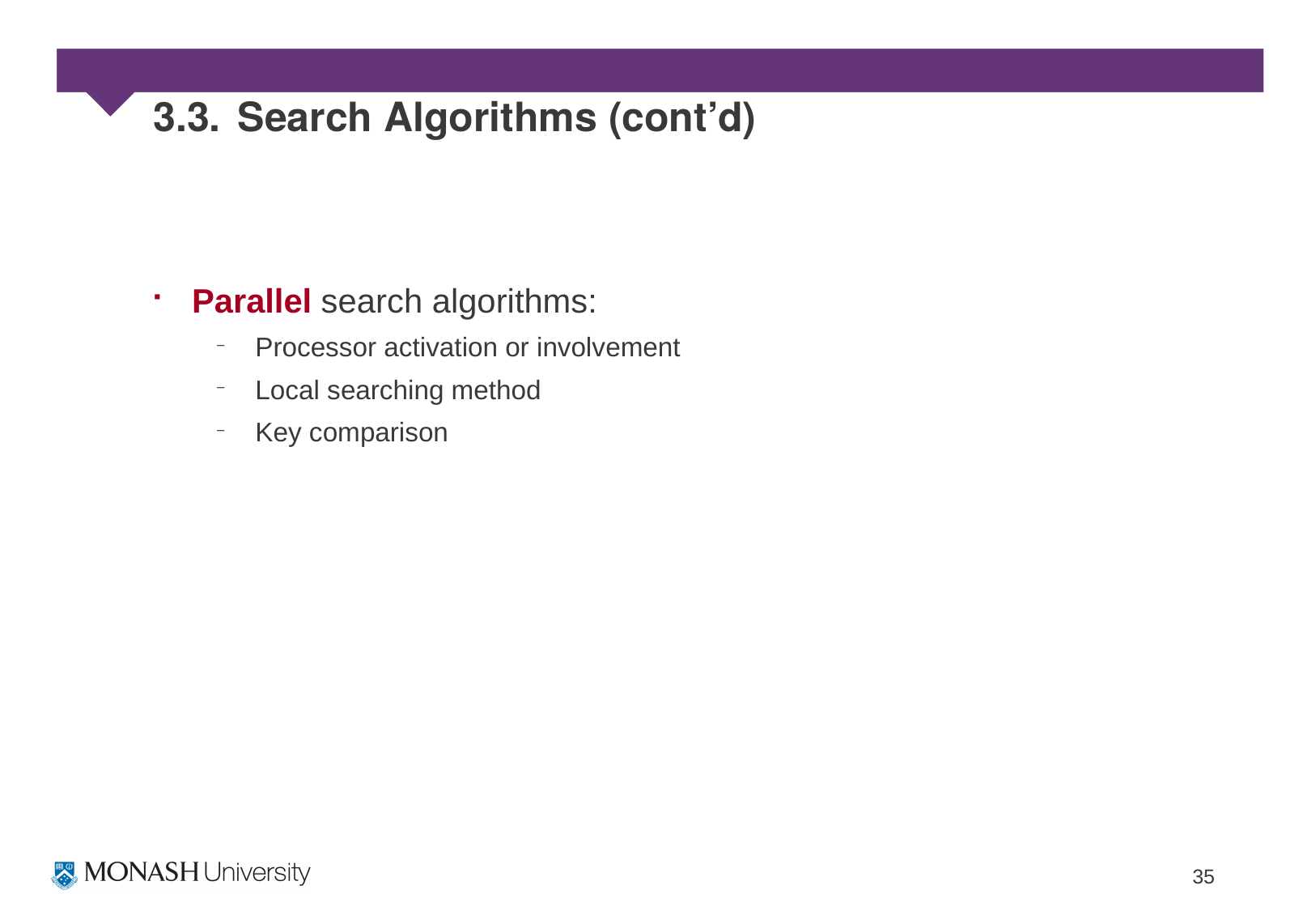

# 3.3. Search Algorithms (cont’d)
Parallel search algorithms:
Processor activation or involvement
Local searching method
Key comparison